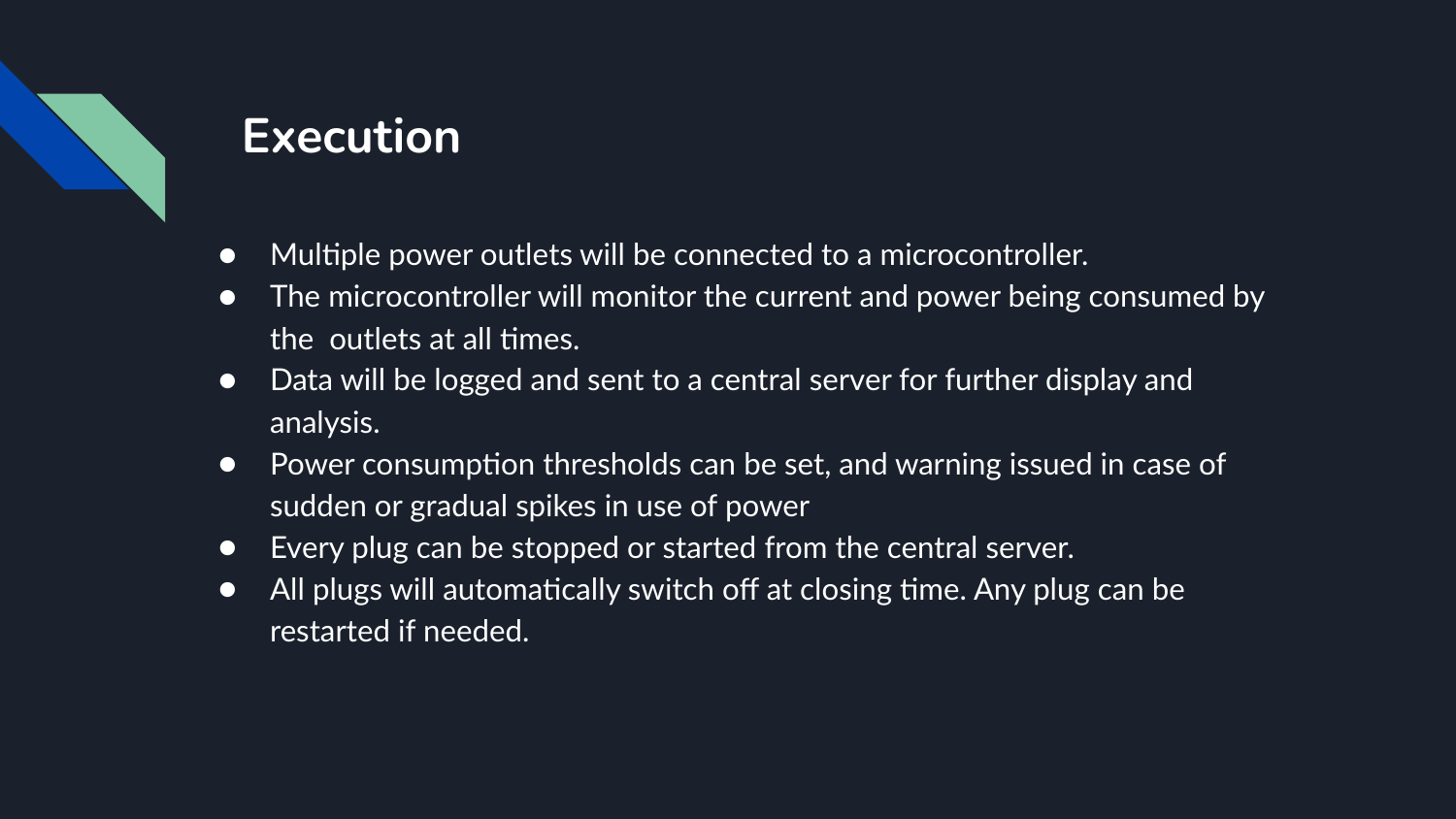

# Execution
Multiple power outlets will be connected to a microcontroller.
The microcontroller will monitor the current and power being consumed by the  outlets at all times.
Data will be logged and sent to a central server for further display and analysis.
Power consumption thresholds can be set, and warning issued in case of sudden or gradual spikes in use of power
Every plug can be stopped or started from the central server.
All plugs will automatically switch off at closing time. Any plug can be restarted if needed.